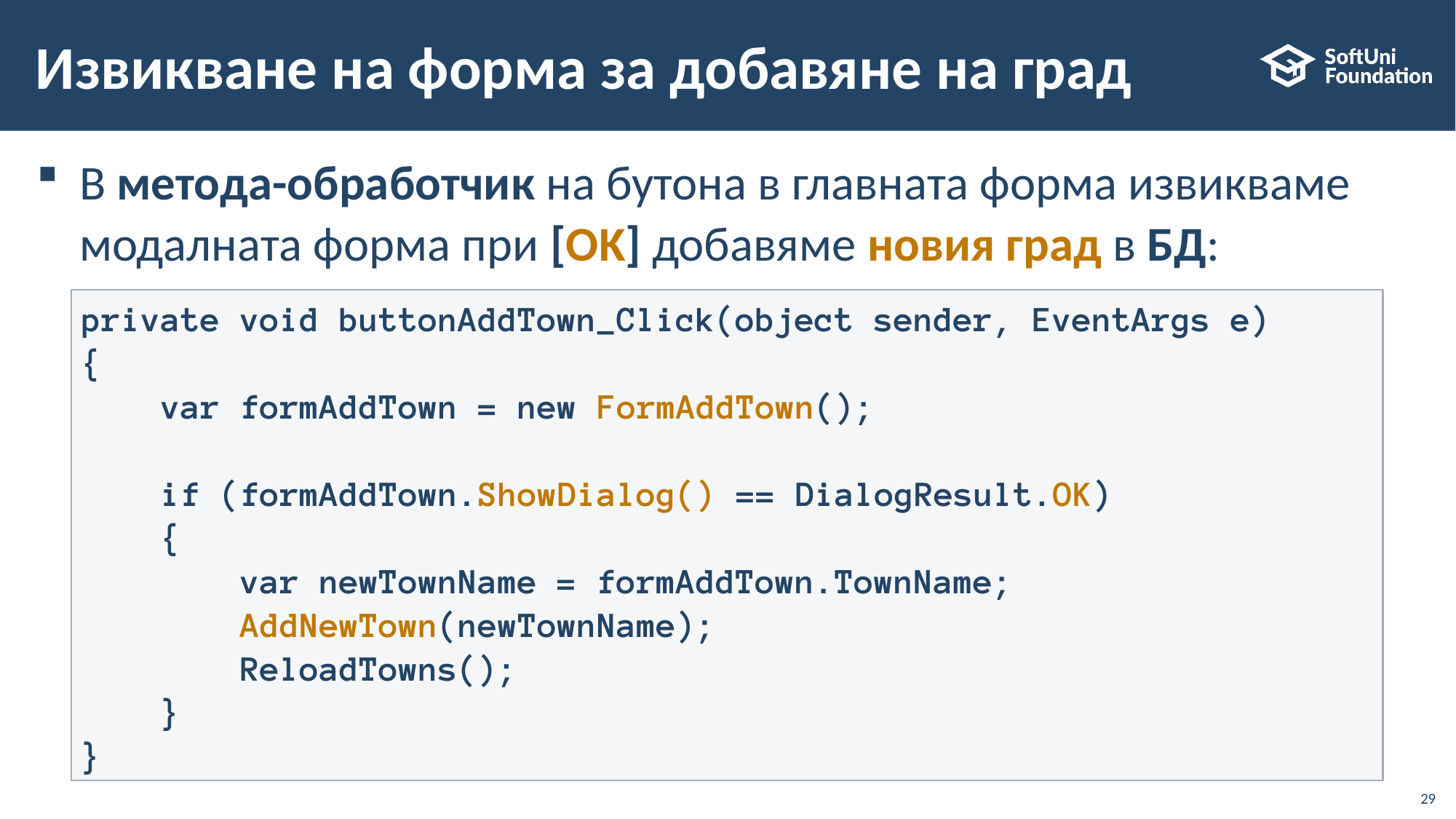

# Извикване на форма за добавяне на град

В метода-обработчик на бутона в главната форма извикваме модалната форма при [OK] добавяме новия град в БД:
private void buttonAddTown_Click(object sender, EventArgs e)
{
    var formAddTown = new FormAddTown();

    if (formAddTown.ShowDialog() == DialogResult.OK)
    {
        var newTownName = formAddTown.TownName;
        AddNewTown(newTownName);
        ReloadTowns();
    }
}
29